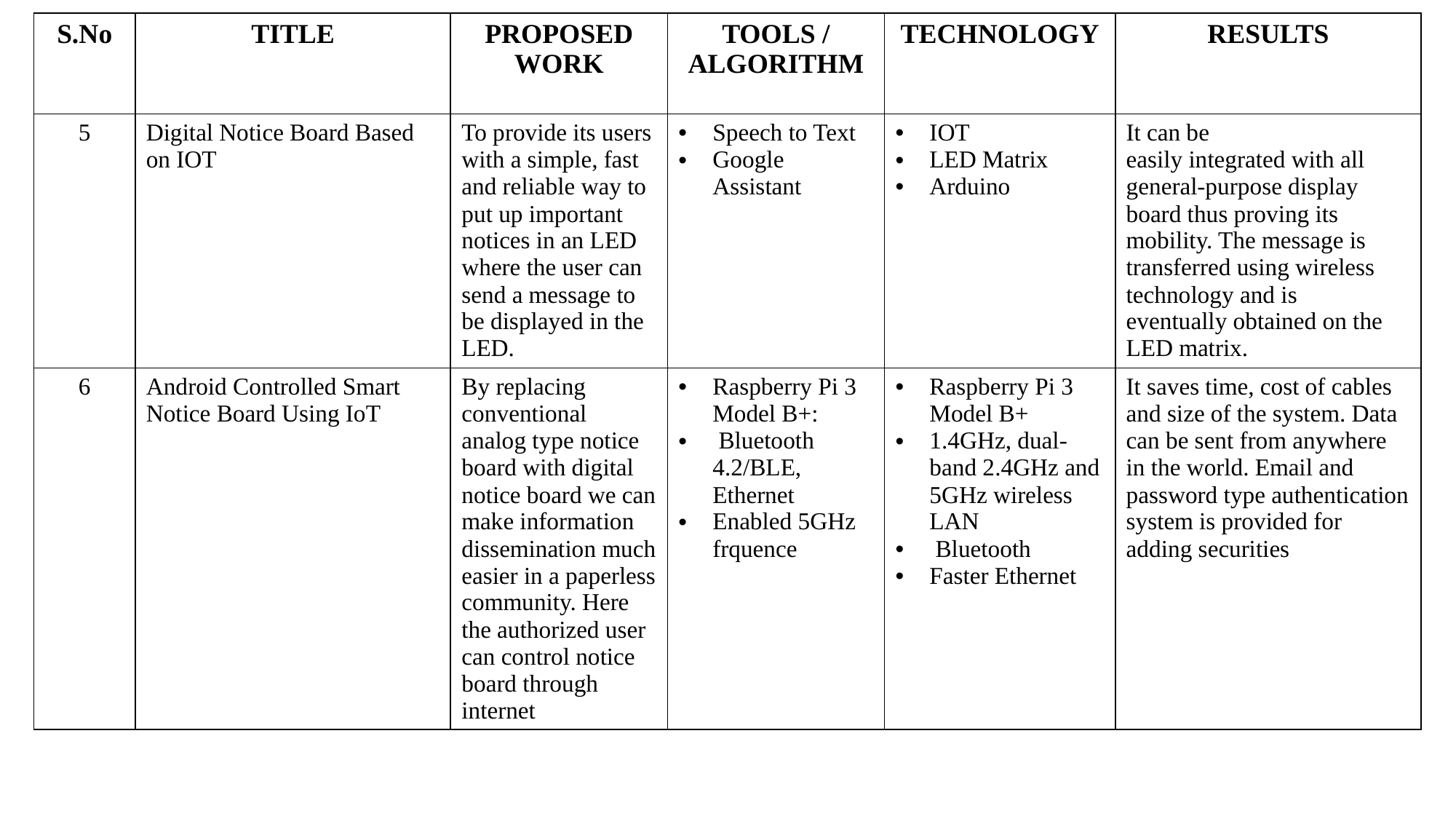

| S.No | TITLE | PROPOSED WORK | TOOLS / ALGORITHM | TECHNOLOGY | RESULTS |
| --- | --- | --- | --- | --- | --- |
| 5 | Digital Notice Board Based on IOT | To provide its users with a simple, fast and reliable way to put up important notices in an LED where the user can send a message to be displayed in the LED. | Speech to Text Google Assistant | IOT LED Matrix Arduino | It can be easily integrated with all general-purpose display board thus proving its mobility. The message is transferred using wireless technology and is eventually obtained on the LED matrix. |
| 6 | Android Controlled Smart Notice Board Using IoT | By replacing conventional analog type notice board with digital notice board we can make information dissemination much easier in a paperless community. Here the authorized user can control notice board through internet | Raspberry Pi 3 Model B+: Bluetooth 4.2/BLE, Ethernet Enabled 5GHz frquence | Raspberry Pi 3 Model B+ 1.4GHz, dual-band 2.4GHz and 5GHz wireless LAN Bluetooth Faster Ethernet | It saves time, cost of cables and size of the system. Data can be sent from anywhere in the world. Email and password type authentication system is provided for adding securities |